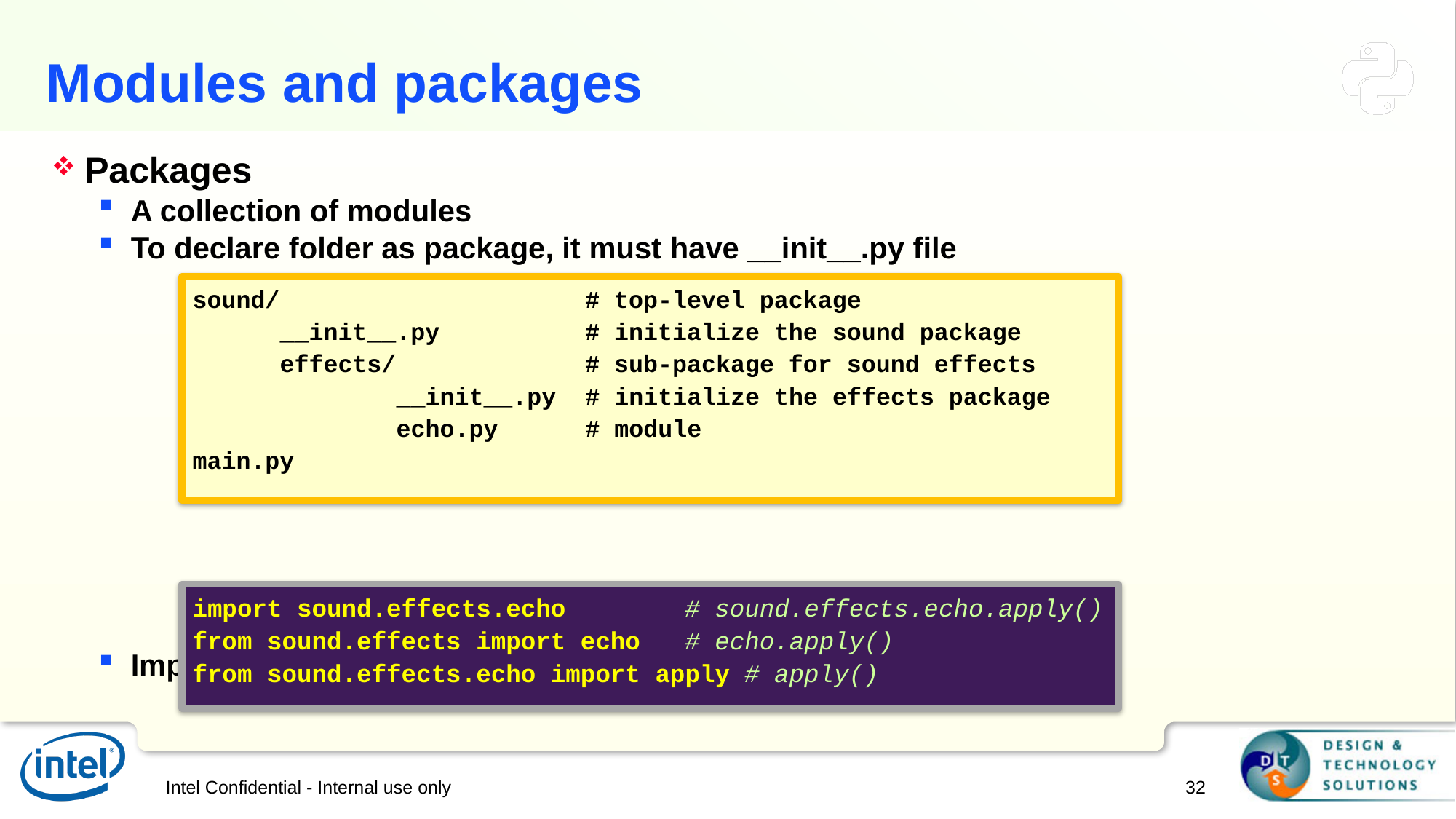

# Modules and packages
Packages
A collection of modules
To declare folder as package, it must have __init__.py file

Import syntax
sound/                     # top-level package
      __init__.py          # initialize the sound package
      effects/             # sub-package for sound effects
              __init__.py  # initialize the effects package
              echo.py      # module
main.py
import sound.effects.echo        # sound.effects.echo.apply()
from sound.effects import echo   # echo.apply()
from sound.effects.echo import apply # apply()